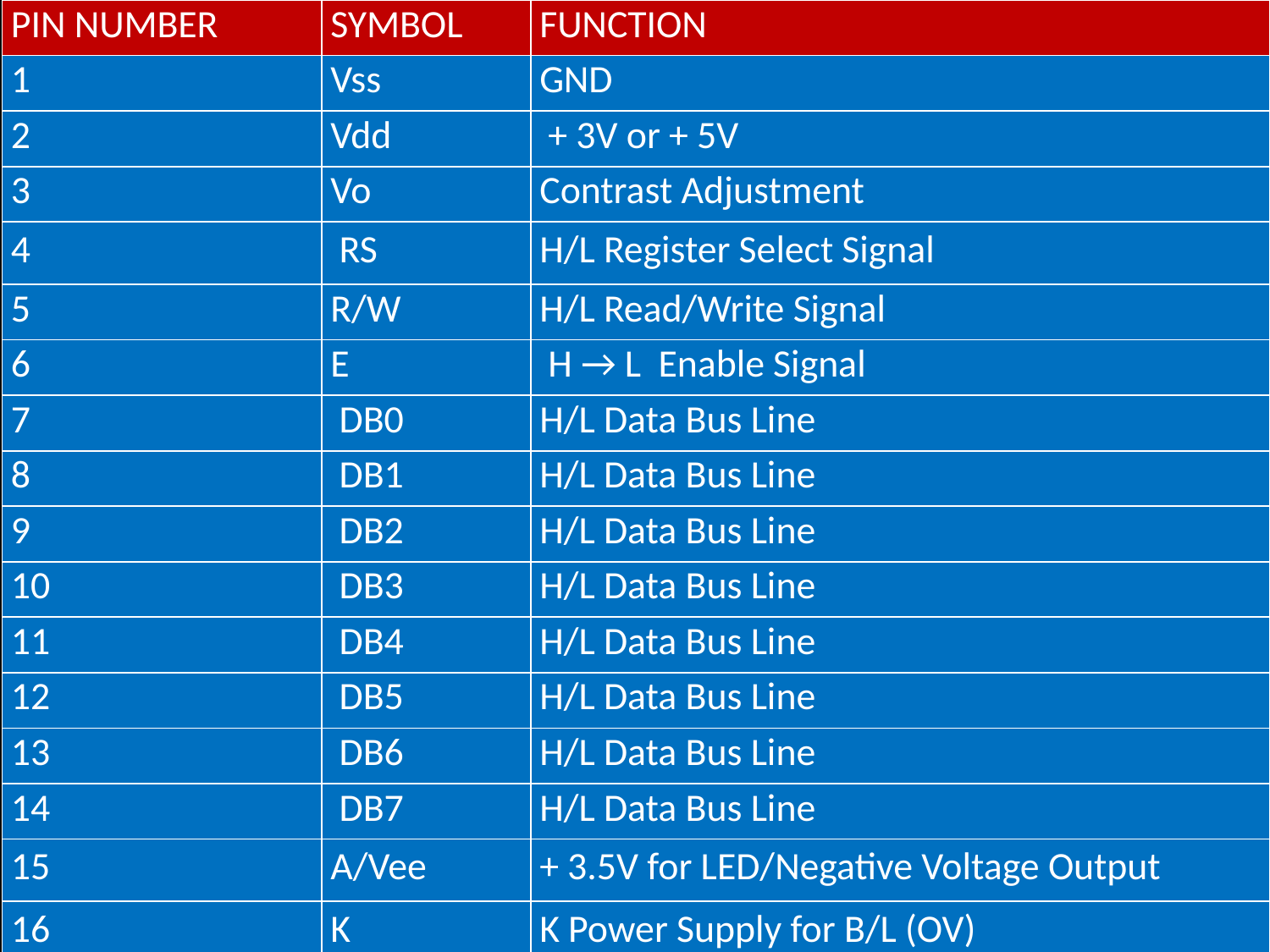

| PIN NUMBER | SYMBOL | FUNCTION |
| --- | --- | --- |
| 1 | Vss | GND |
| 2 | Vdd | + 3V or + 5V |
| 3 | Vo | Contrast Adjustment |
| 4 | RS | H/L Register Select Signal |
| 5 | R/W | H/L Read/Write Signal |
| 6 | E | H → L Enable Signal |
| 7 | DB0 | H/L Data Bus Line |
| 8 | DB1 | H/L Data Bus Line |
| 9 | DB2 | H/L Data Bus Line |
| 10 | DB3 | H/L Data Bus Line |
| 11 | DB4 | H/L Data Bus Line |
| 12 | DB5 | H/L Data Bus Line |
| 13 | DB6 | H/L Data Bus Line |
| 14 | DB7 | H/L Data Bus Line |
| 15 | A/Vee | + 3.5V for LED/Negative Voltage Output |
| 16 | K | K Power Supply for B/L (OV) |
# HD44780 LCD